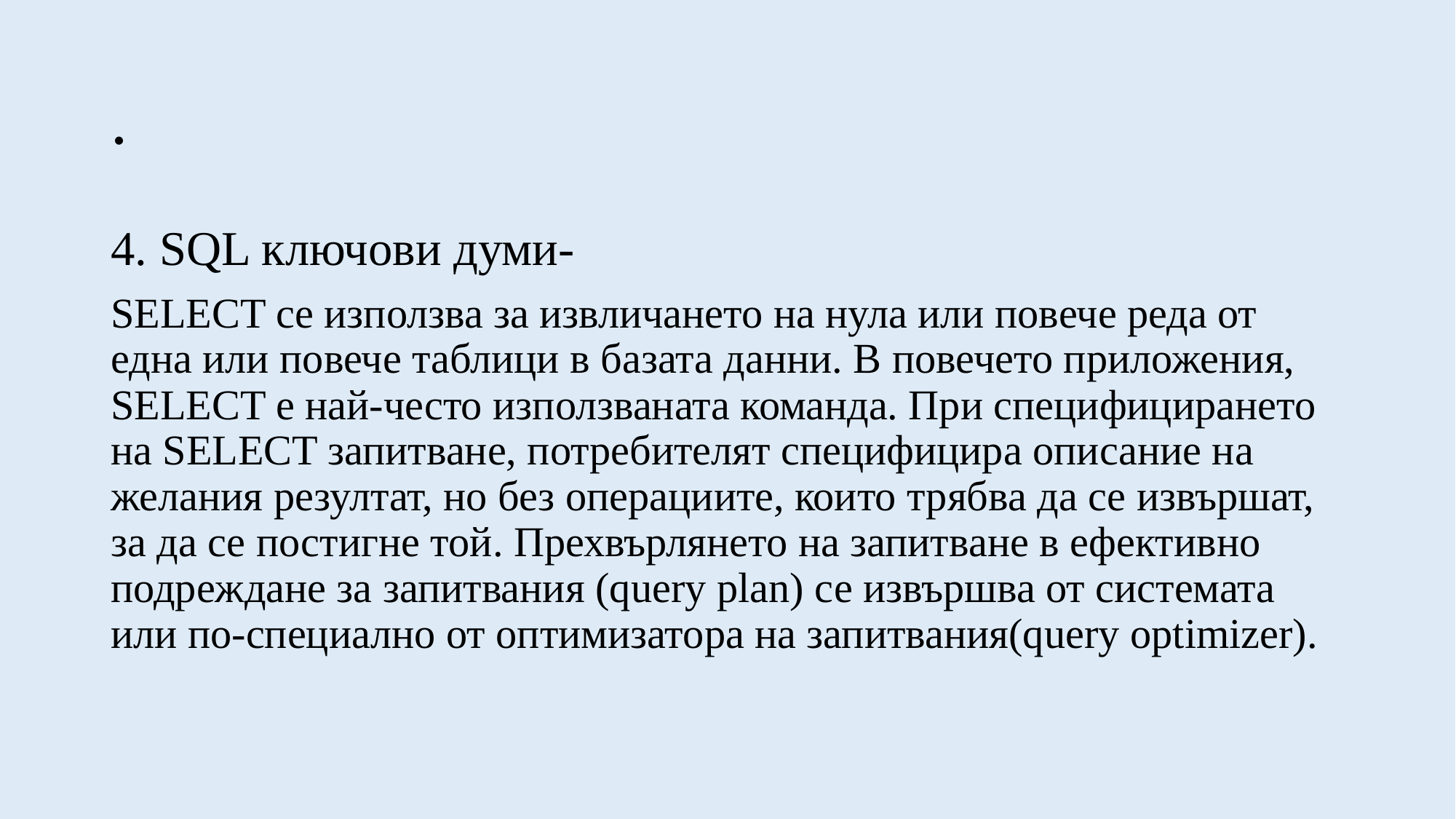

# .
4. SQL ключови думи-
SELECT се използва за извличането на нула или повече реда от една или повече таблици в базата данни. В повечето приложения, SELECT е най-често използваната команда. При специфицирането на SELECT запитване, потребителят специфицира описание на желания резултат, но без операциите, които трябва да се извършат, за да се постигне той. Прехвърлянето на запитване в ефективно подреждане за запитвания (query plan) се извършва от системата или по-специално от оптимизатора на запитвания(query optimizer).